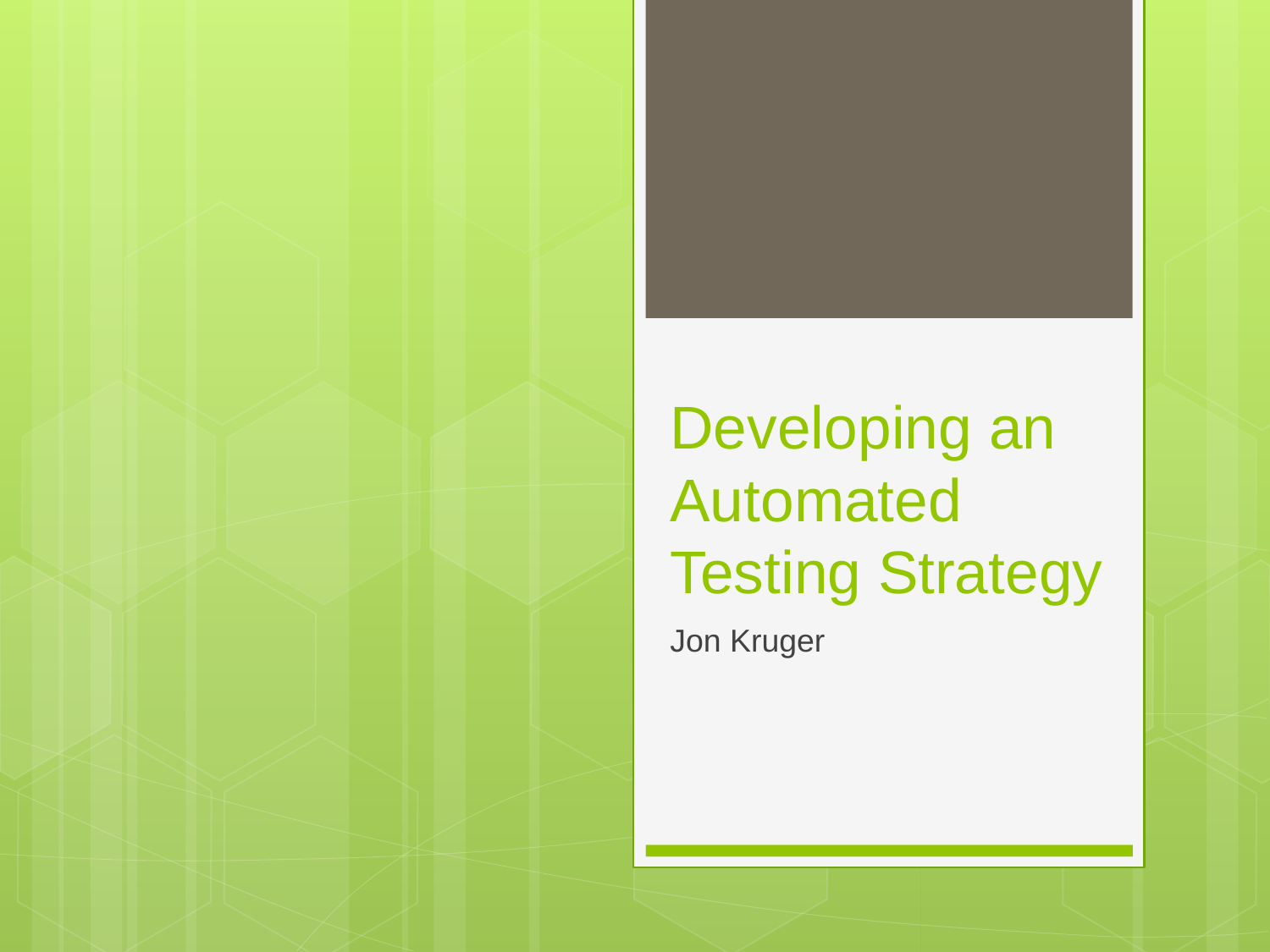

# Developing an Automated Testing Strategy
Jon Kruger